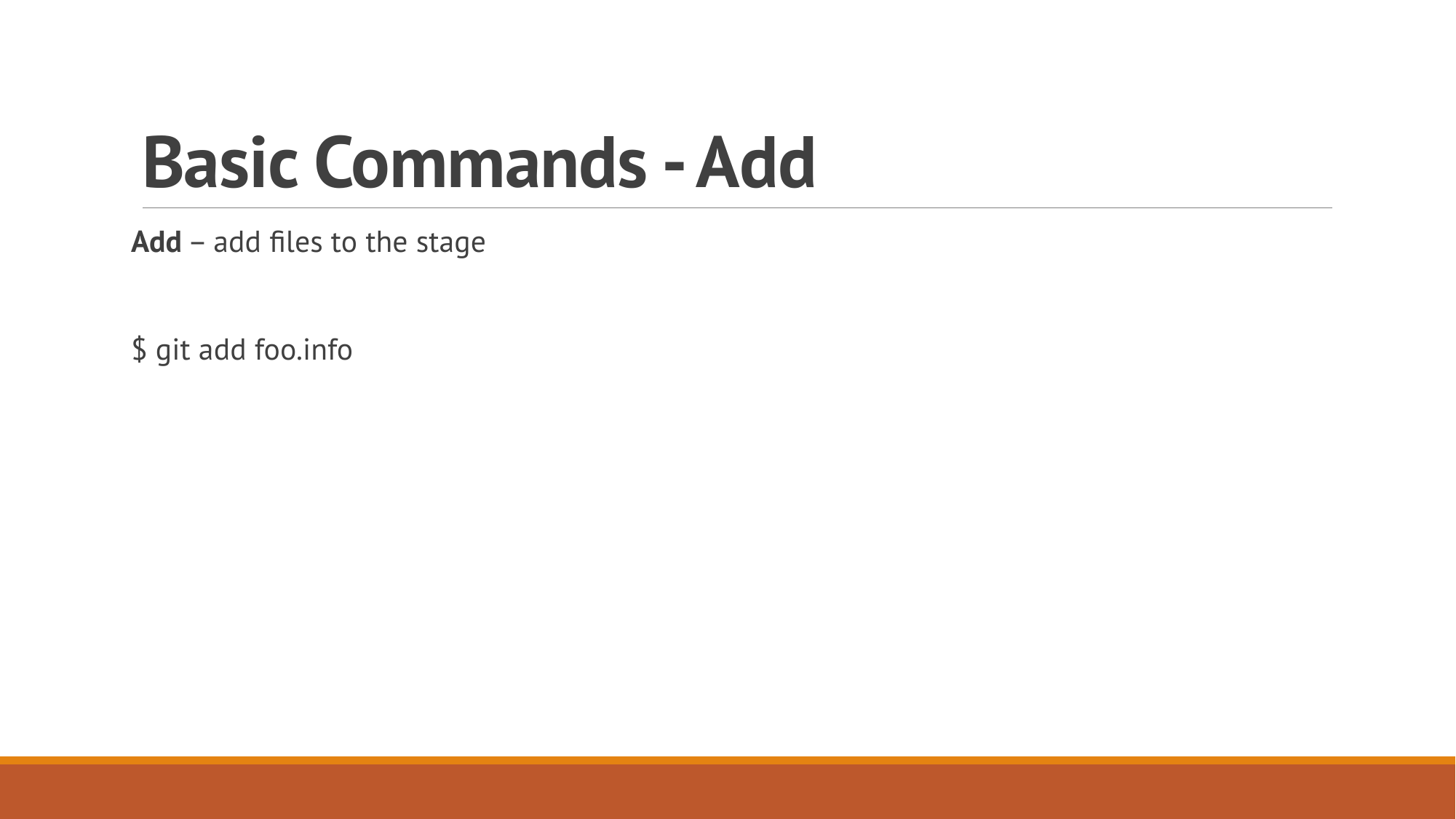

# Basic Commands - Add
Add – add files to the stage

$ git add foo.info